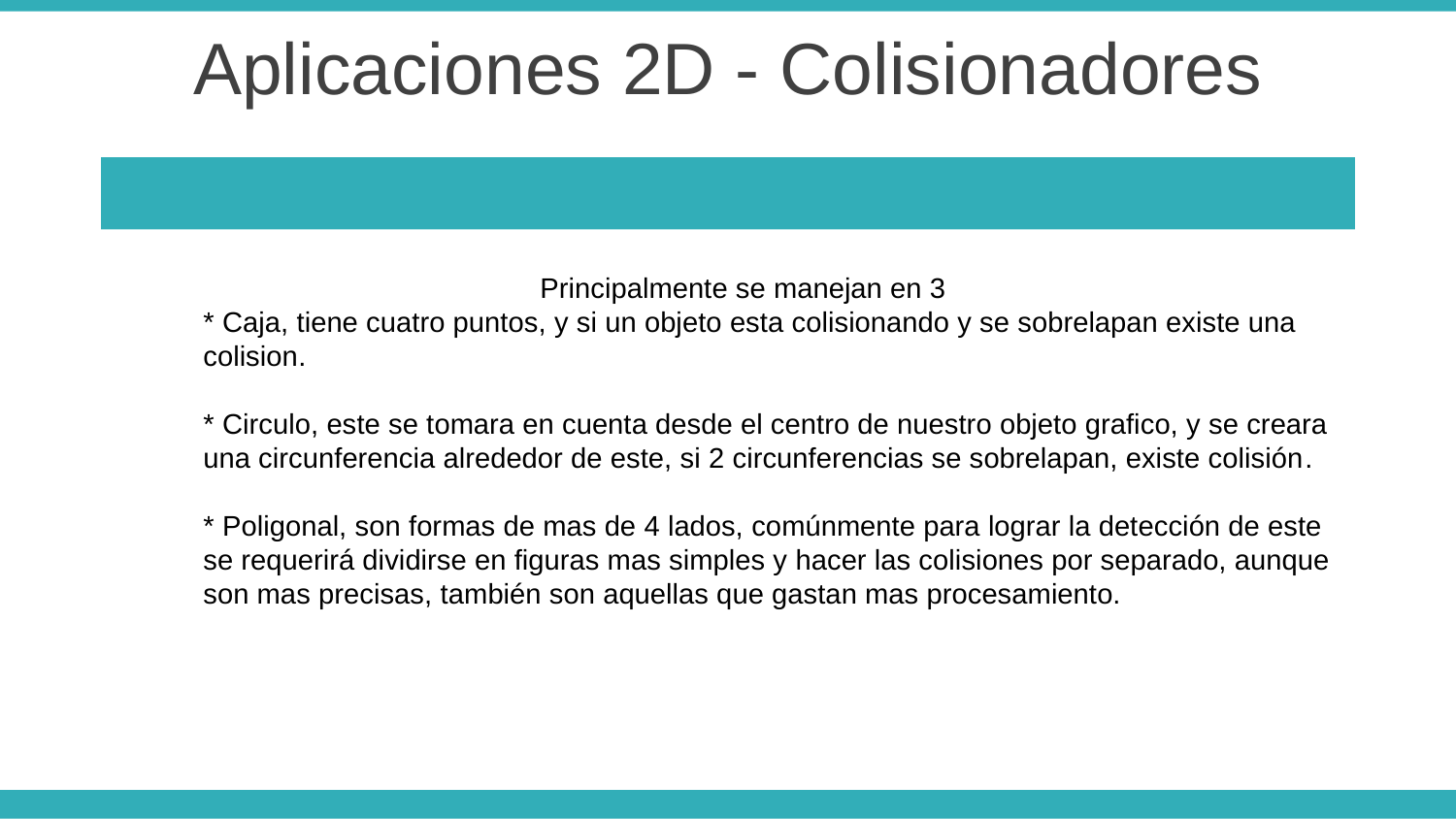

Aplicaciones 2D - Colisionadores

Principalmente se manejan en 3
* Caja, tiene cuatro puntos, y si un objeto esta colisionando y se sobrelapan existe una
colision.

* Circulo, este se tomara en cuenta desde el centro de nuestro objeto grafico, y se creara
una circunferencia alrededor de este, si 2 circunferencias se sobrelapan, existe colisión.

* Poligonal, son formas de mas de 4 lados, comúnmente para lograr la detección de este
se requerirá dividirse en figuras mas simples y hacer las colisiones por separado, aunque
son mas precisas, también son aquellas que gastan mas procesamiento.